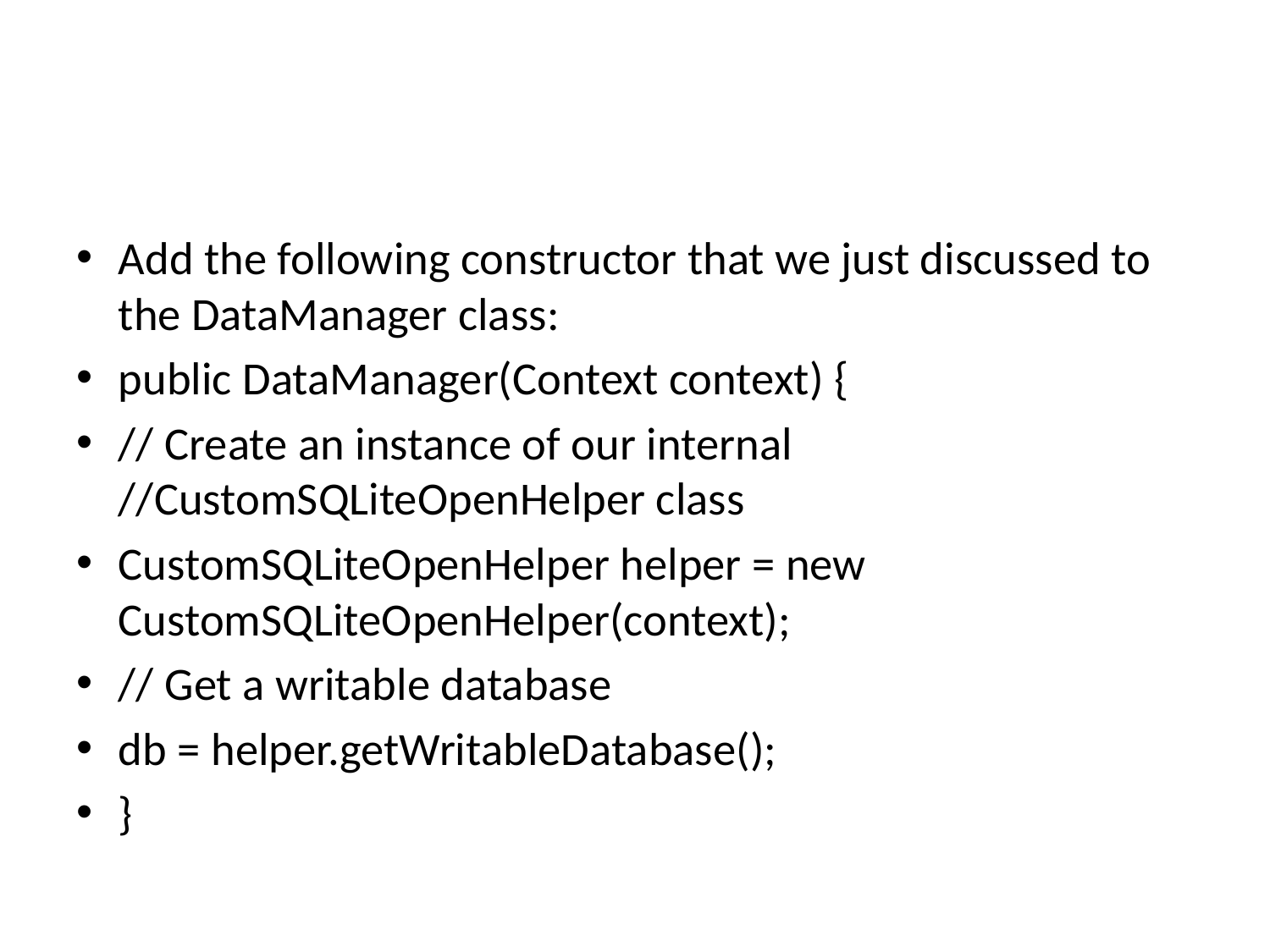

#
Add the following constructor that we just discussed to the DataManager class:
public DataManager(Context context) {
// Create an instance of our internal //CustomSQLiteOpenHelper class
CustomSQLiteOpenHelper helper = new CustomSQLiteOpenHelper(context);
// Get a writable database
db = helper.getWritableDatabase();
}